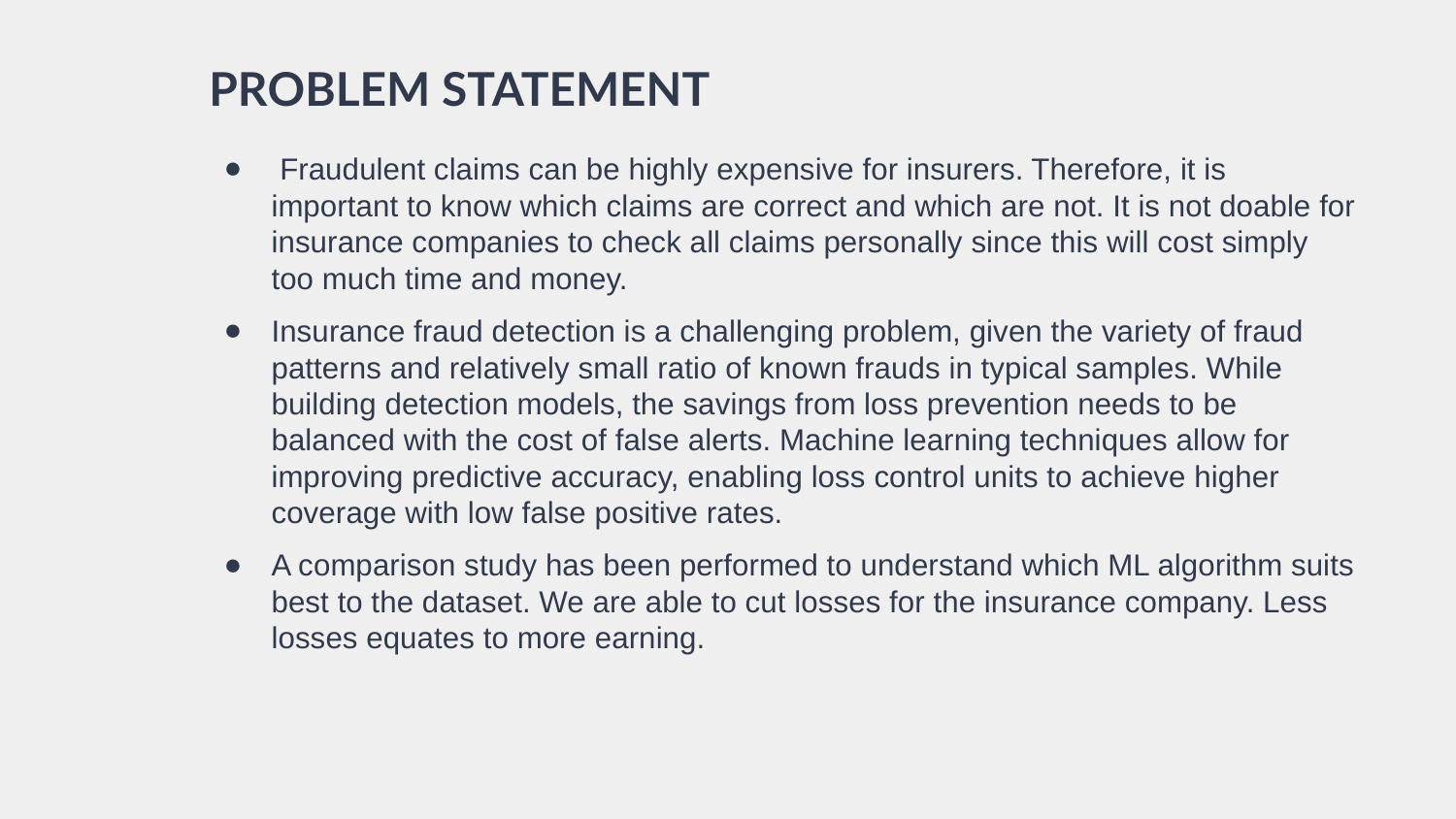

# PROBLEM STATEMENT
 Fraudulent claims can be highly expensive for insurers. Therefore, it is important to know which claims are correct and which are not. It is not doable for insurance companies to check all claims personally since this will cost simply too much time and money.
Insurance fraud detection is a challenging problem, given the variety of fraud patterns and relatively small ratio of known frauds in typical samples. While building detection models, the savings from loss prevention needs to be balanced with the cost of false alerts. Machine learning techniques allow for improving predictive accuracy, enabling loss control units to achieve higher coverage with low false positive rates.
A comparison study has been performed to understand which ML algorithm suits best to the dataset. We are able to cut losses for the insurance company. Less losses equates to more earning.